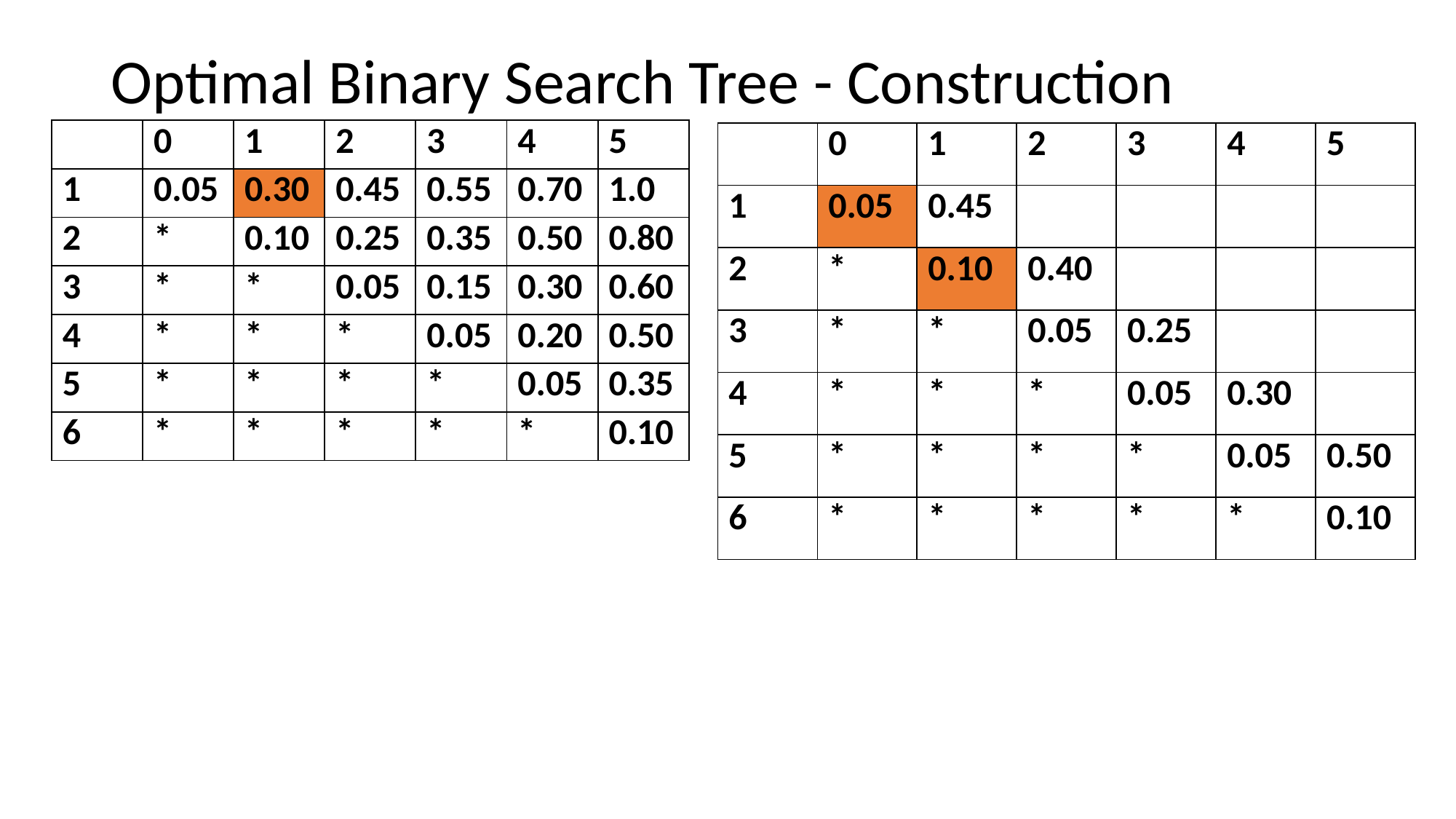

# Optimal Binary Search Tree - Construction
|  | 0 | 1 | 2 | 3 | 4 | 5 |
| --- | --- | --- | --- | --- | --- | --- |
| 1 | 0.05 | 0.30 | 0.45 | 0.55 | 0.70 | 1.0 |
| 2 | \* | 0.10 | 0.25 | 0.35 | 0.50 | 0.80 |
| 3 | \* | \* | 0.05 | 0.15 | 0.30 | 0.60 |
| 4 | \* | \* | \* | 0.05 | 0.20 | 0.50 |
| 5 | \* | \* | \* | \* | 0.05 | 0.35 |
| 6 | \* | \* | \* | \* | \* | 0.10 |
|  | 0 | 1 | 2 | 3 | 4 | 5 |
| --- | --- | --- | --- | --- | --- | --- |
| 1 | 0.05 | 0.45 |  |  |  |  |
| 2 | \* | 0.10 | 0.40 |  |  |  |
| 3 | \* | \* | 0.05 | 0.25 |  |  |
| 4 | \* | \* | \* | 0.05 | 0.30 |  |
| 5 | \* | \* | \* | \* | 0.05 | 0.50 |
| 6 | \* | \* | \* | \* | \* | 0.10 |